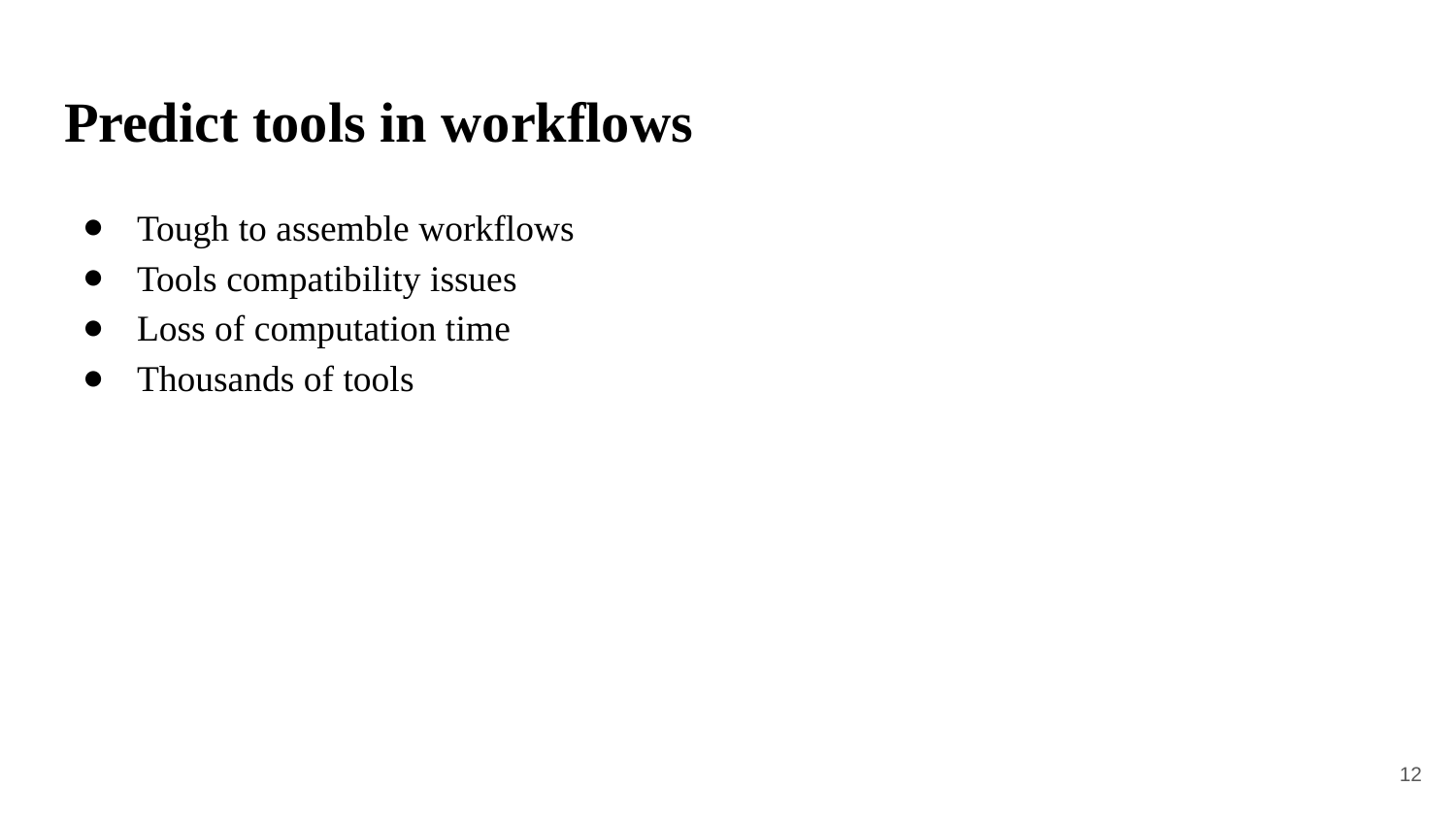

# Predict tools in workflows
Tough to assemble workflows
Tools compatibility issues
Loss of computation time
Thousands of tools
12